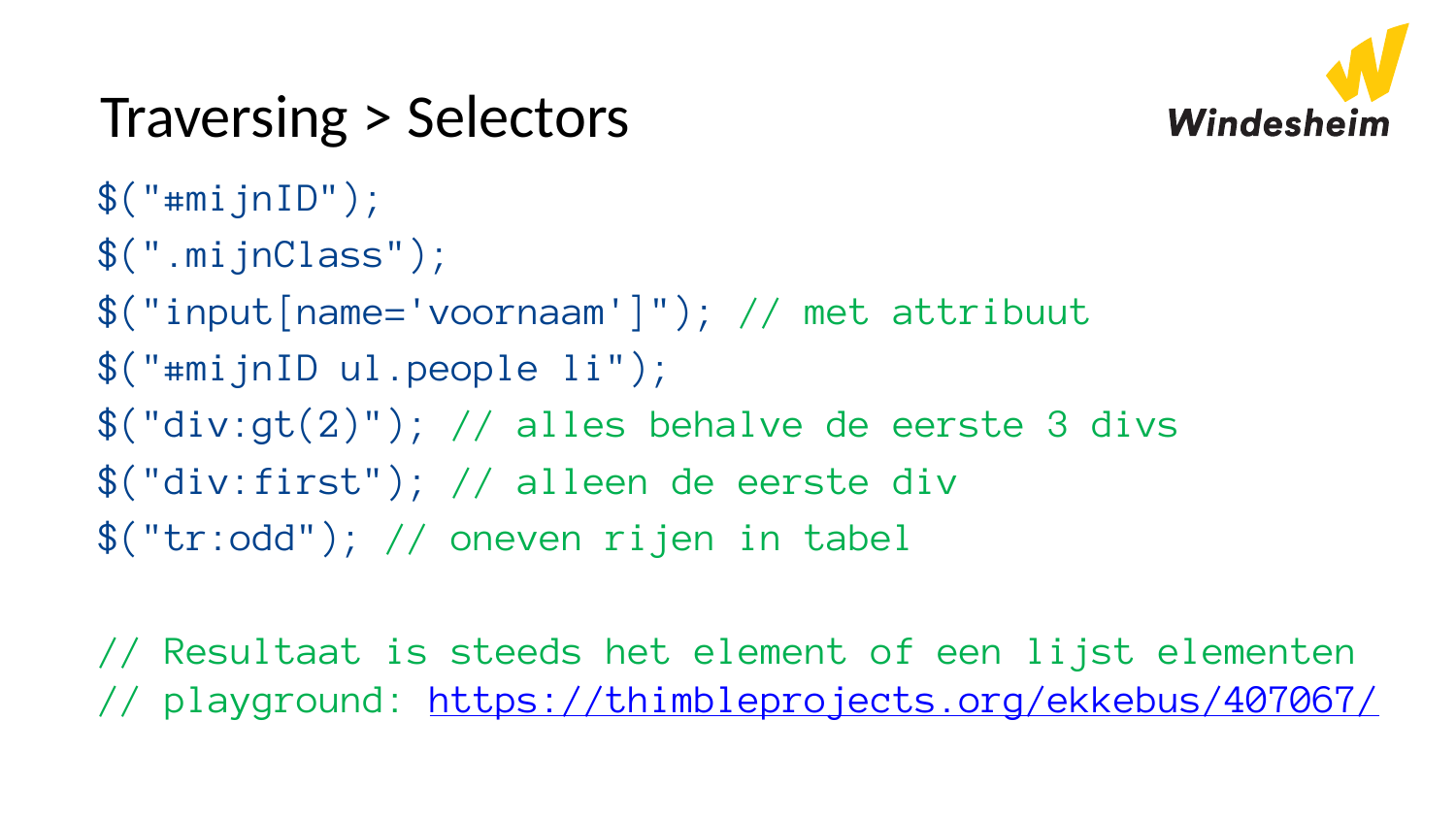

# Traversing > Selectors
$("#mijnID");
$(".mijnClass");
$("input[name='voornaam']"); // met attribuut
$("#mijnID ul.people li");
$("div:gt(2)"); // alles behalve de eerste 3 divs
$("div:first"); // alleen de eerste div
$("tr:odd"); // oneven rijen in tabel

// Resultaat is steeds het element of een lijst elementen
// playground: https://thimbleprojects.org/ekkebus/407067/